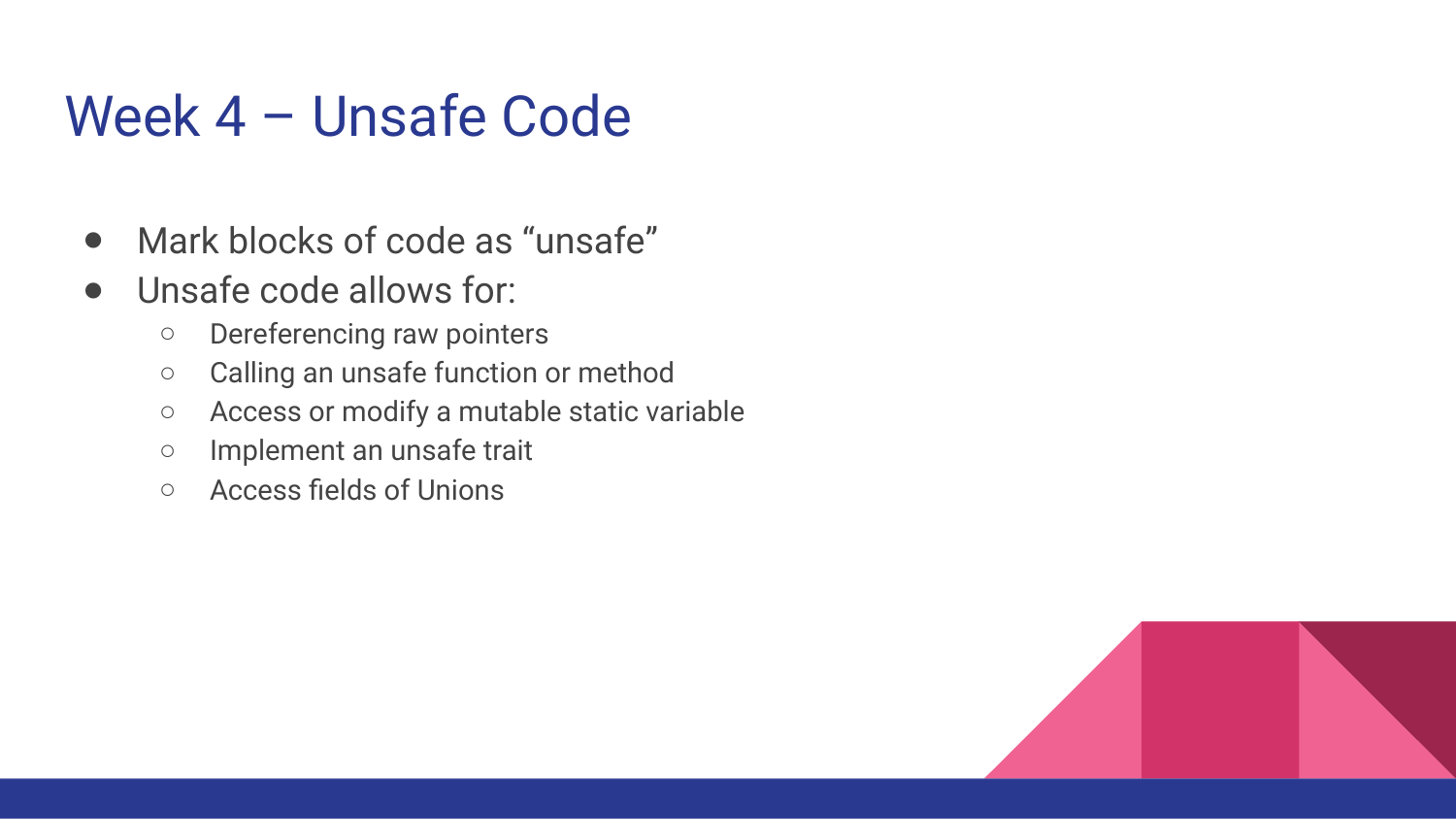

# Week 4 – Unsafe Code
Mark blocks of code as “unsafe”
Unsafe code allows for:
Dereferencing raw pointers
Calling an unsafe function or method
Access or modify a mutable static variable
Implement an unsafe trait
Access fields of Unions